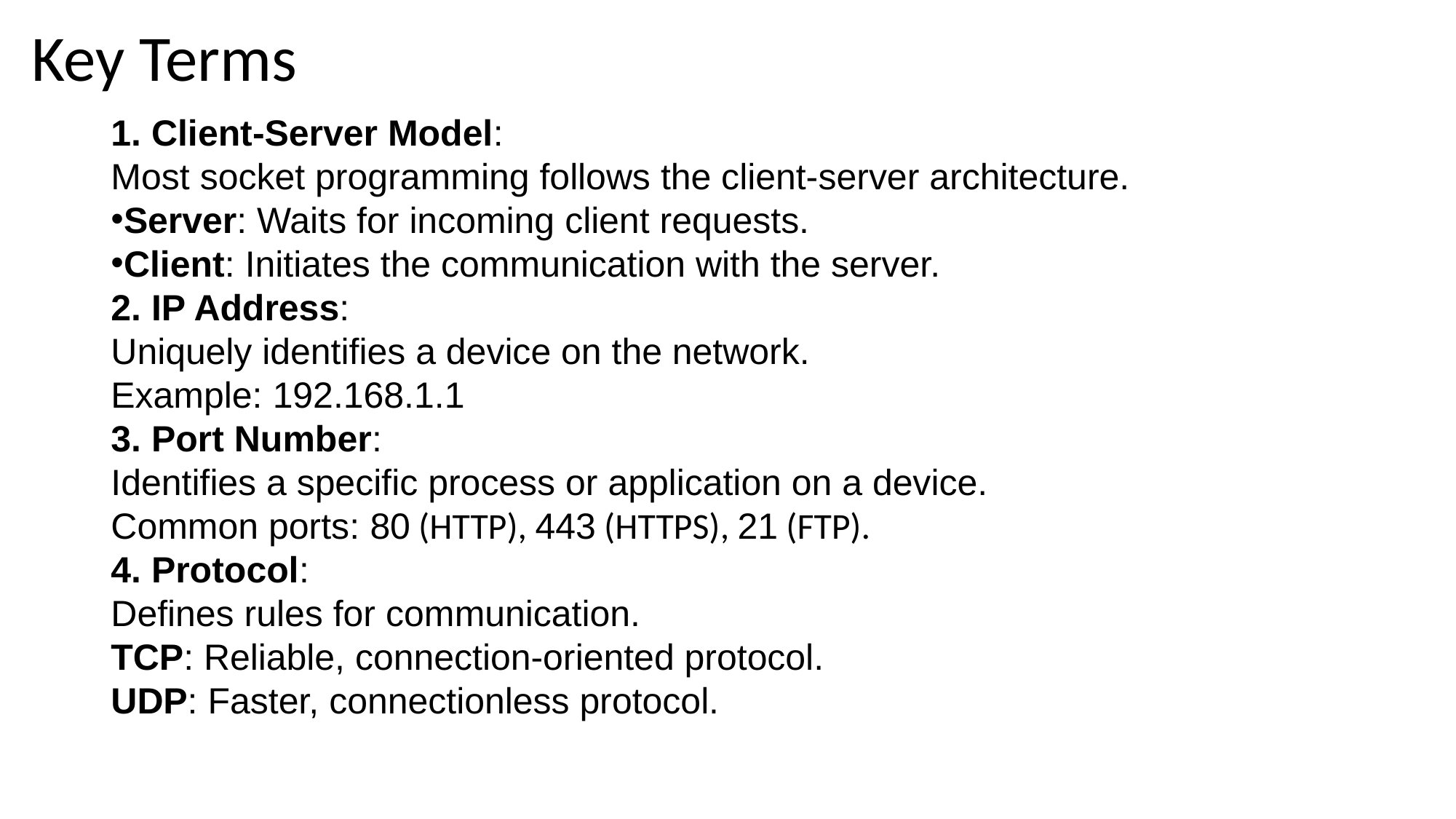

# Key Terms
1. Client-Server Model:
Most socket programming follows the client-server architecture.
Server: Waits for incoming client requests.
Client: Initiates the communication with the server.
2. IP Address:
Uniquely identifies a device on the network.
Example: 192.168.1.1
3. Port Number:
Identifies a specific process or application on a device.
Common ports: 80 (HTTP), 443 (HTTPS), 21 (FTP).
4. Protocol:
Defines rules for communication.
TCP: Reliable, connection-oriented protocol.
UDP: Faster, connectionless protocol.